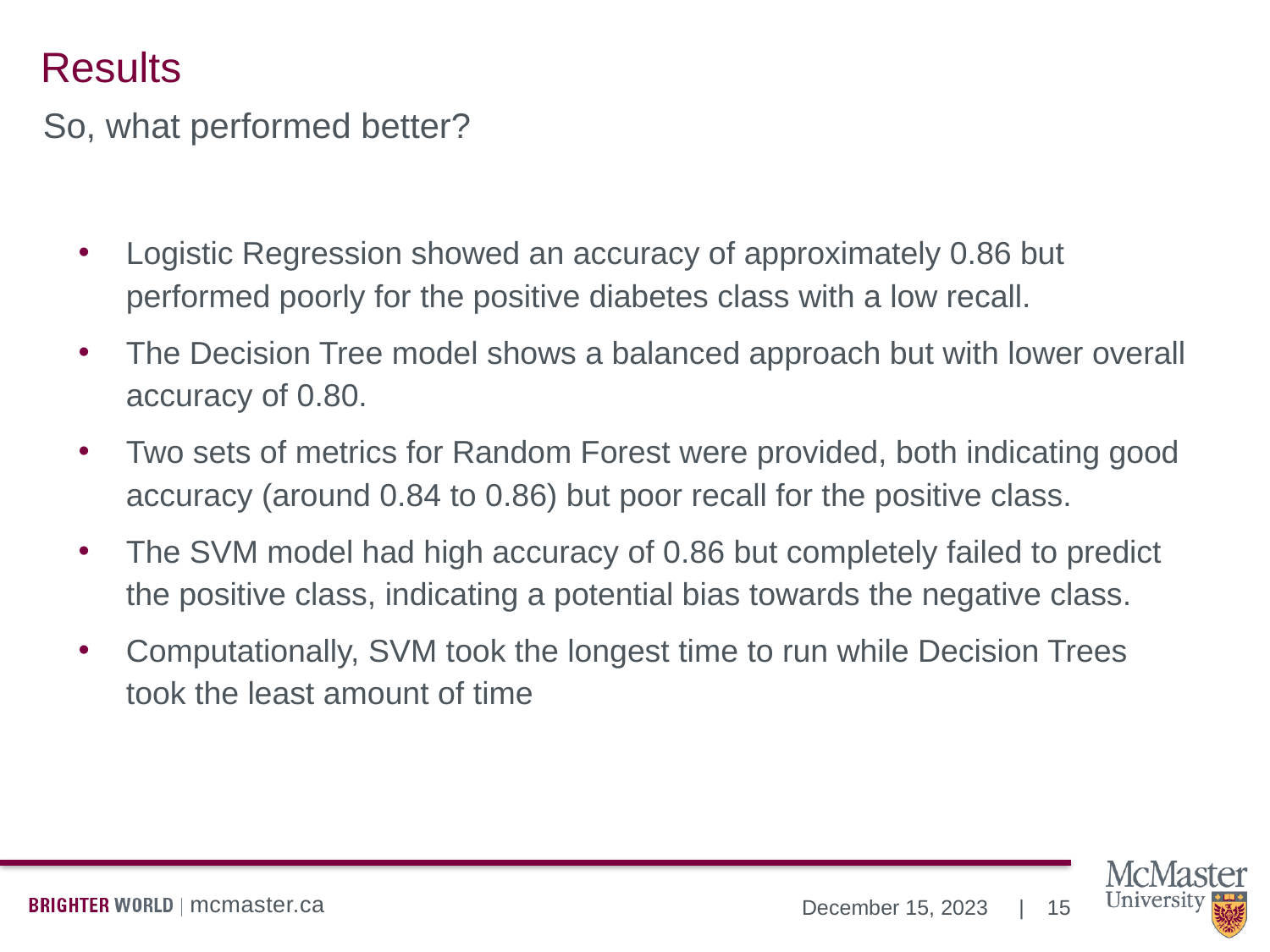

# Results
So, what performed better?
Logistic Regression showed an accuracy of approximately 0.86 but performed poorly for the positive diabetes class with a low recall.
The Decision Tree model shows a balanced approach but with lower overall accuracy of 0.80.
Two sets of metrics for Random Forest were provided, both indicating good accuracy (around 0.84 to 0.86) but poor recall for the positive class.
The SVM model had high accuracy of 0.86 but completely failed to predict the positive class, indicating a potential bias towards the negative class.
Computationally, SVM took the longest time to run while Decision Trees took the least amount of time
15
December 15, 2023